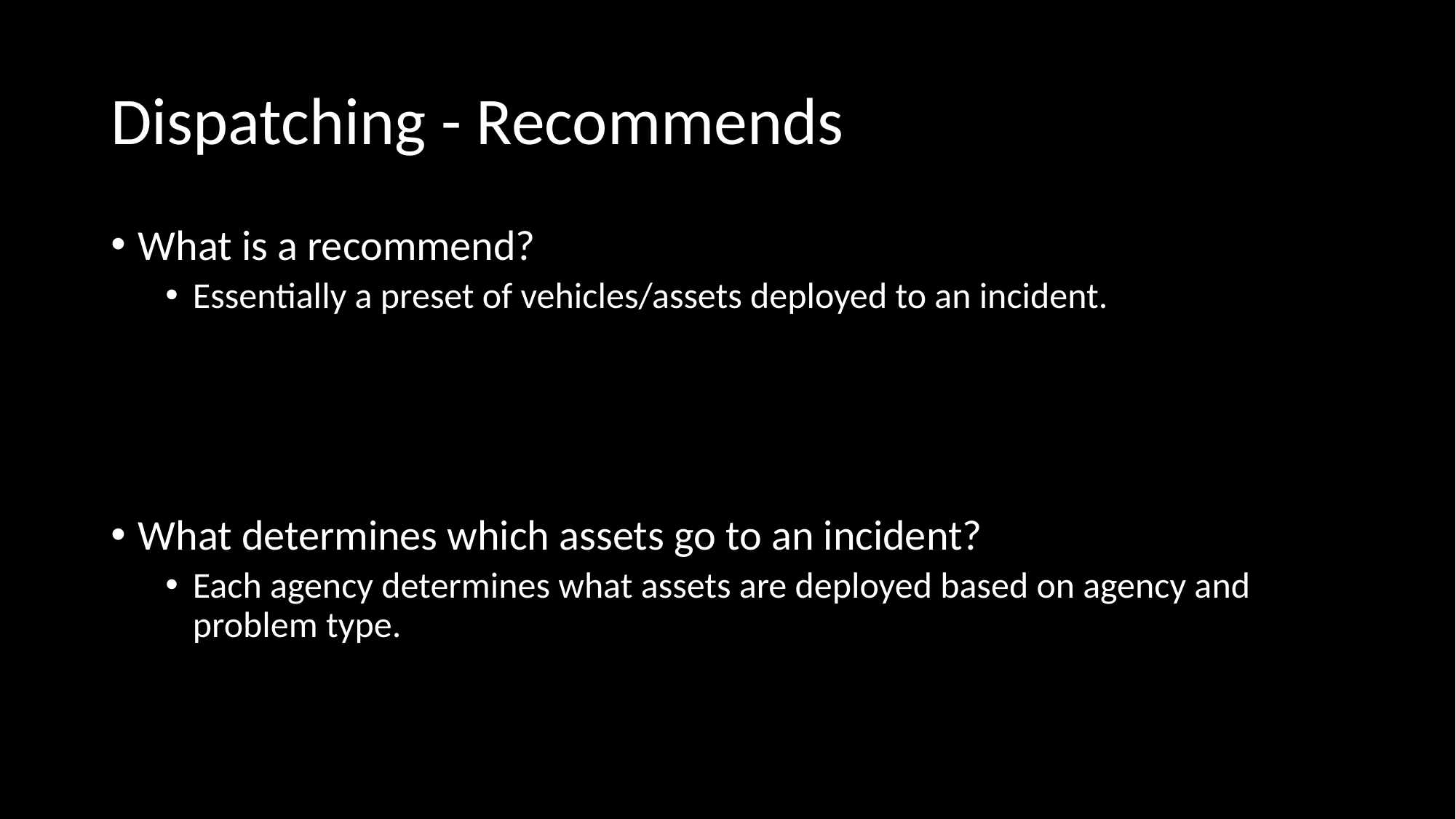

# Dispatching - Recommends
What is a recommend?
Essentially a preset of vehicles/assets deployed to an incident.

What determines which assets go to an incident?
Each agency determines what assets are deployed based on agency and problem type.